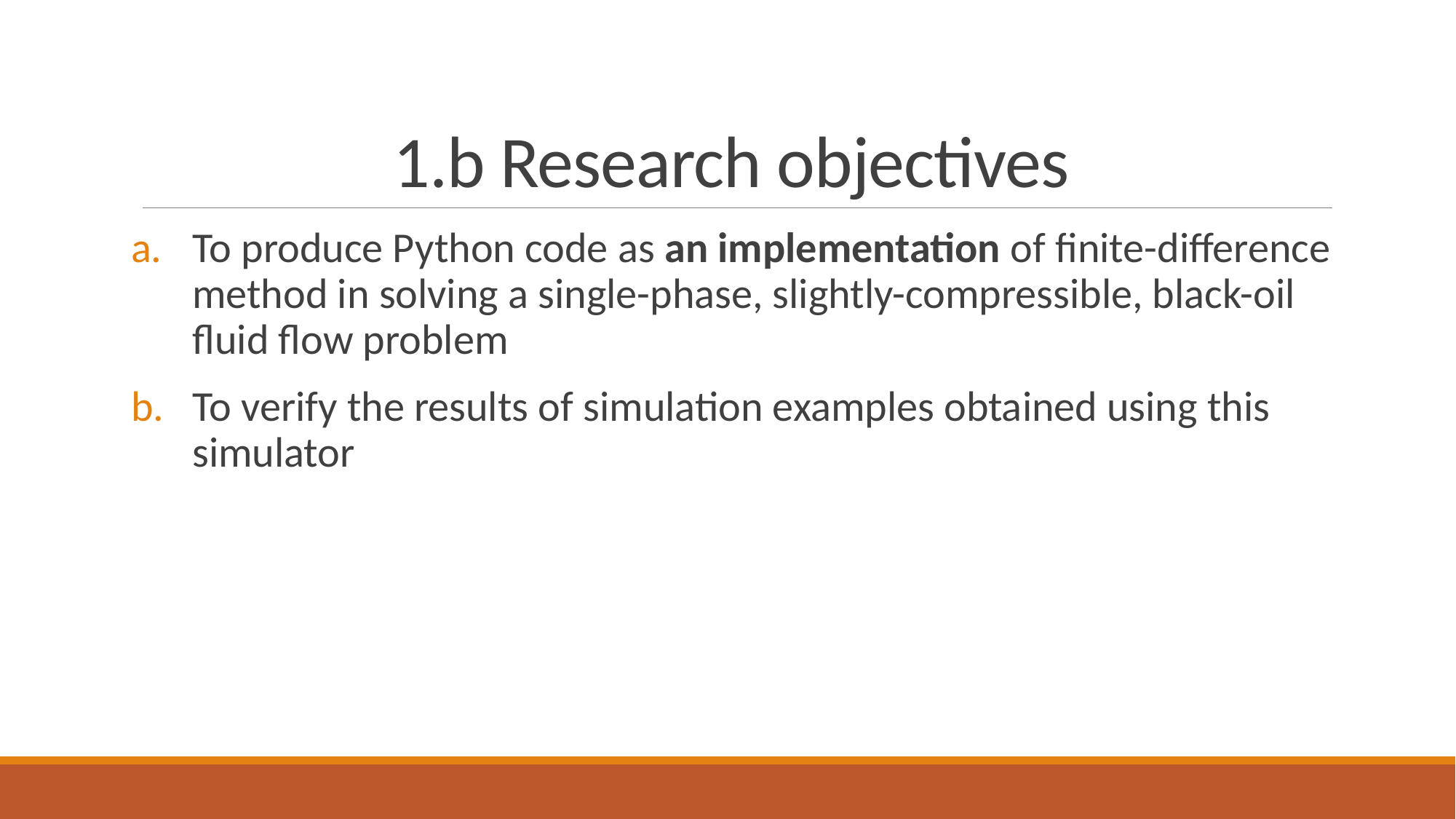

# 1.b Research objectives
To produce Python code as an implementation of finite-difference method in solving a single-phase, slightly-compressible, black-oil fluid flow problem
To verify the results of simulation examples obtained using this simulator